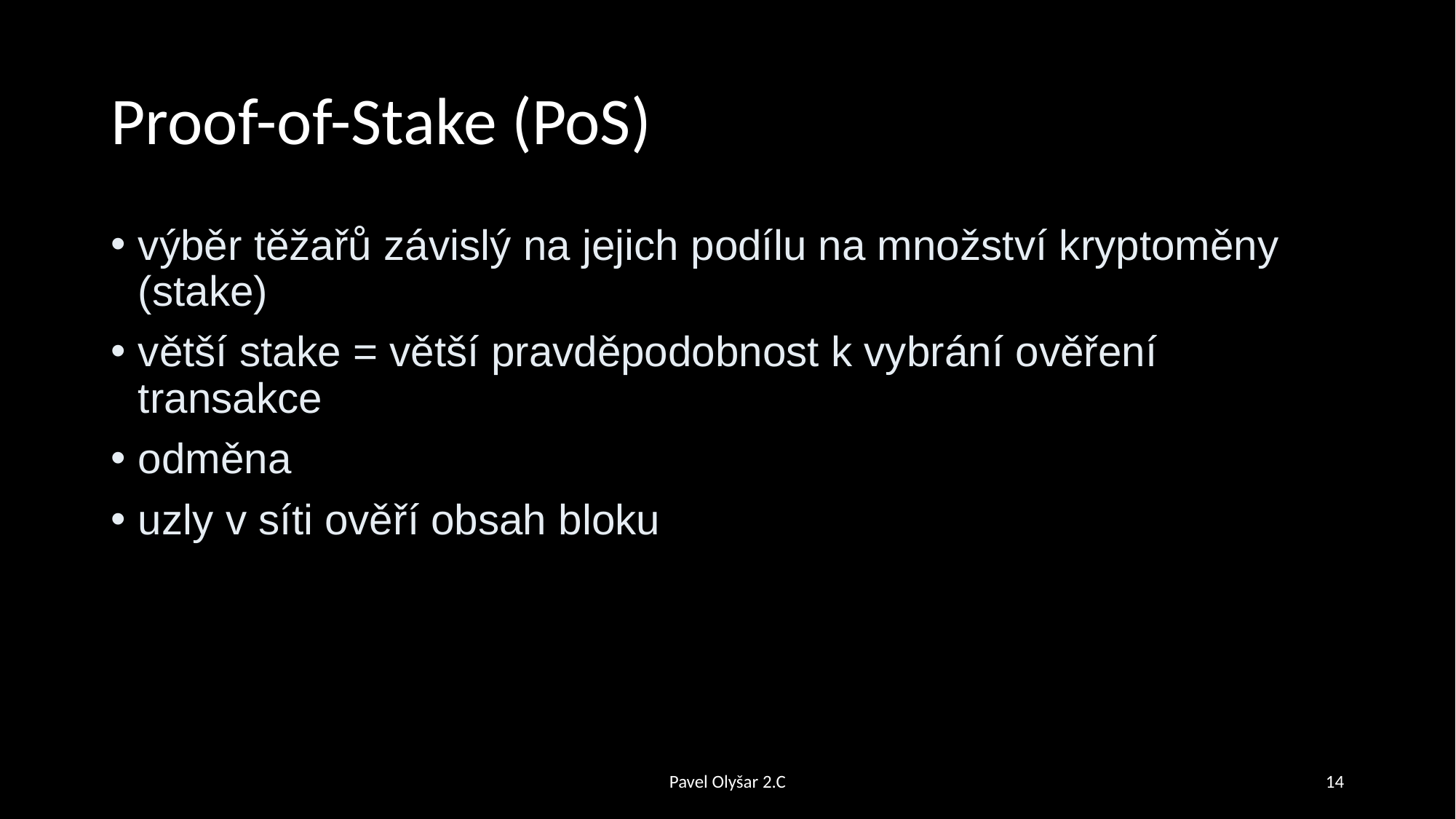

# Proof-of-Stake (PoS)
výběr těžařů závislý na jejich podílu na množství kryptoměny (stake)
větší stake = větší pravděpodobnost k vybrání ověření transakce
odměna
uzly v síti ověří obsah bloku
Pavel Olyšar 2.C
14